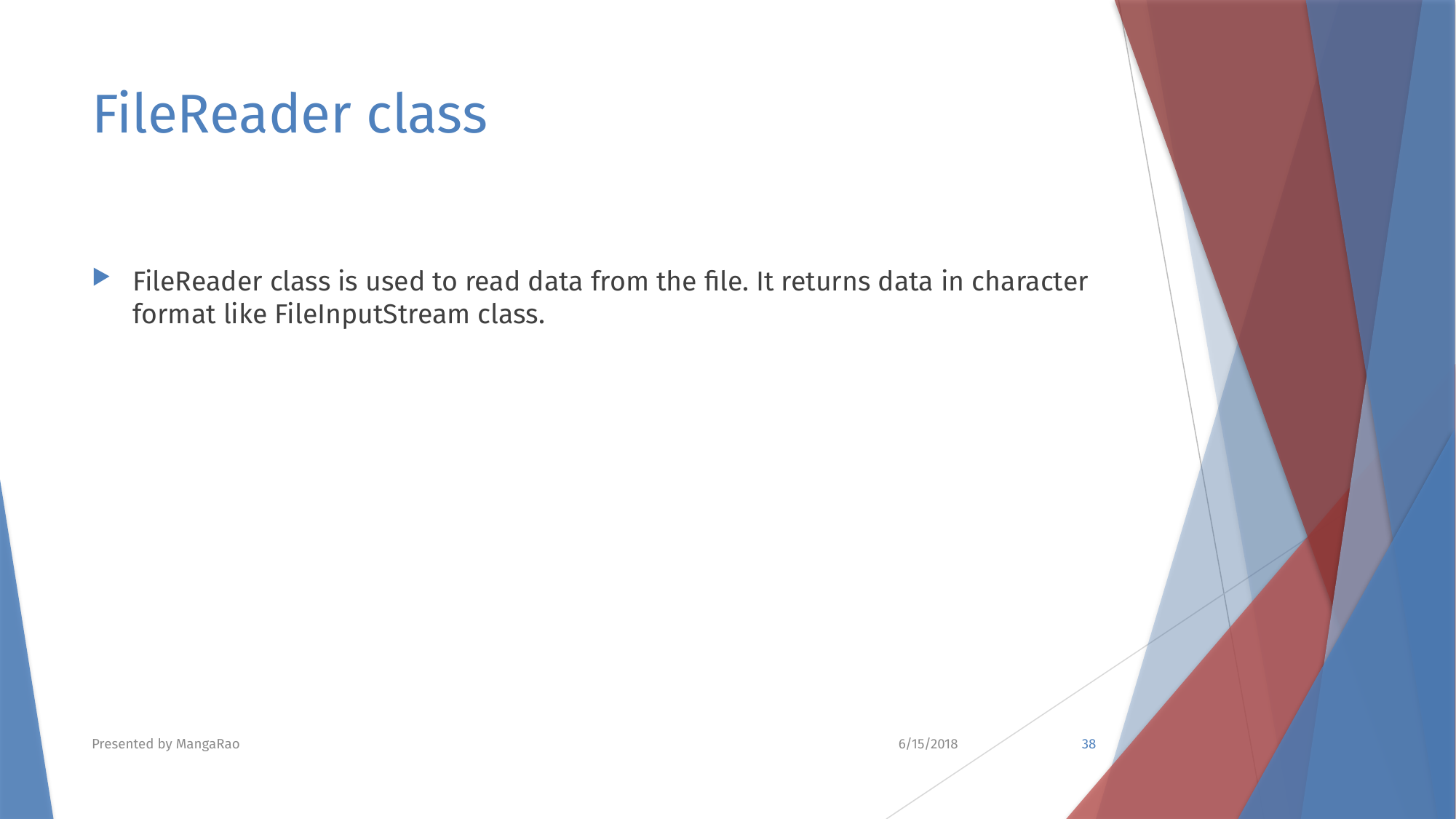

# FileReader class
FileReader class is used to read data from the file. It returns data in character format like FileInputStream class.
Presented by MangaRao
6/15/2018
38